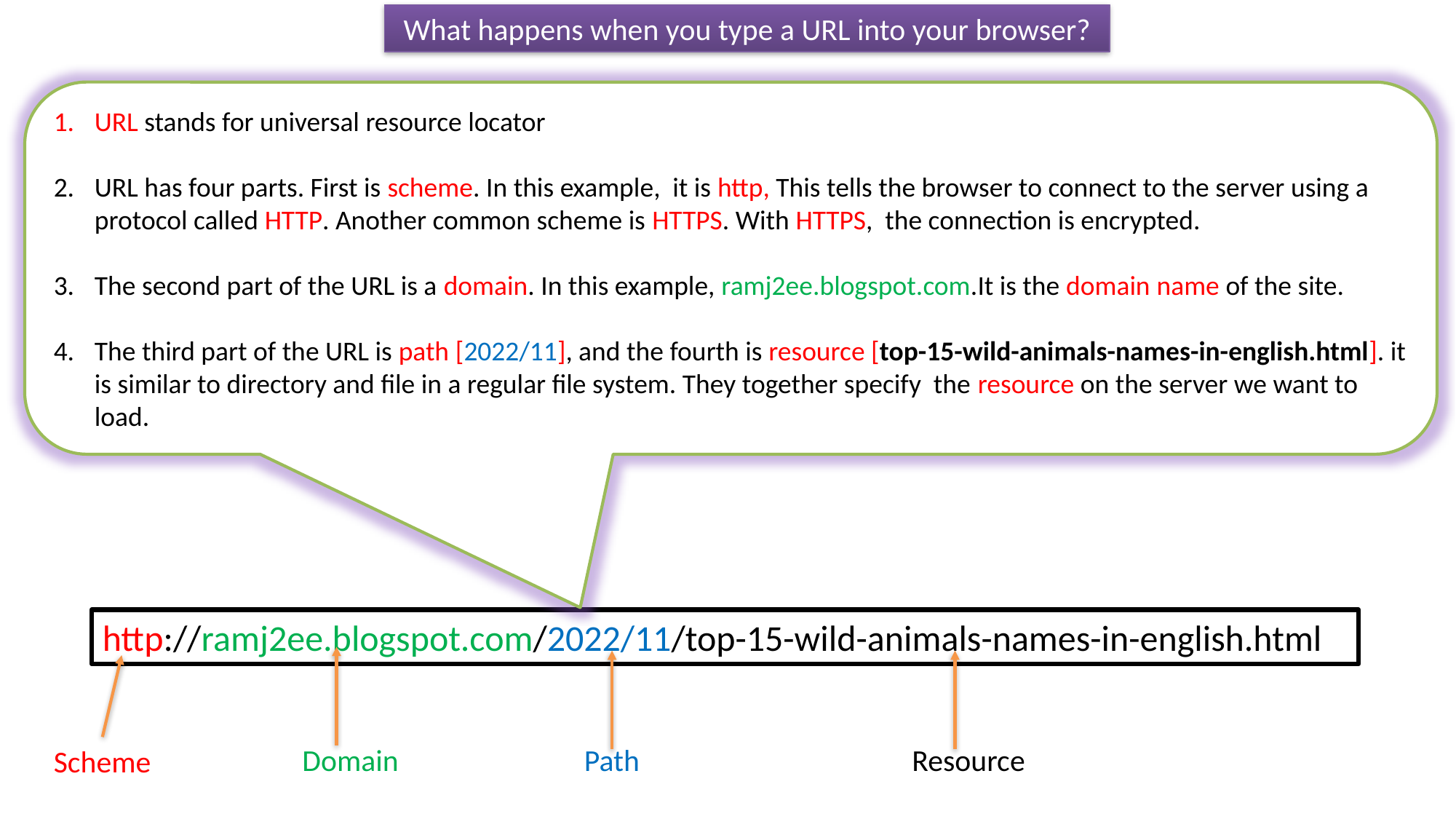

What happens when you type a URL into your browser?

URL stands for universal resource locator
URL has four parts. First is scheme. In this example,  it is http, This tells the browser to connect to the server using a protocol called HTTP. Another common scheme is HTTPS. With HTTPS,  the connection is encrypted.

The second part of the URL is a domain. In this example, ramj2ee.blogspot.com.It is the domain name of the site.

The third part of the URL is path [2022/11], and the fourth is resource [top-15-wild-animals-names-in-english.html]. it is similar to directory and file in a regular file system. They together specify  the resource on the server we want to load.
http://ramj2ee.blogspot.com/2022/11/top-15-wild-animals-names-in-english.html
Domain
Path
Resource
Scheme